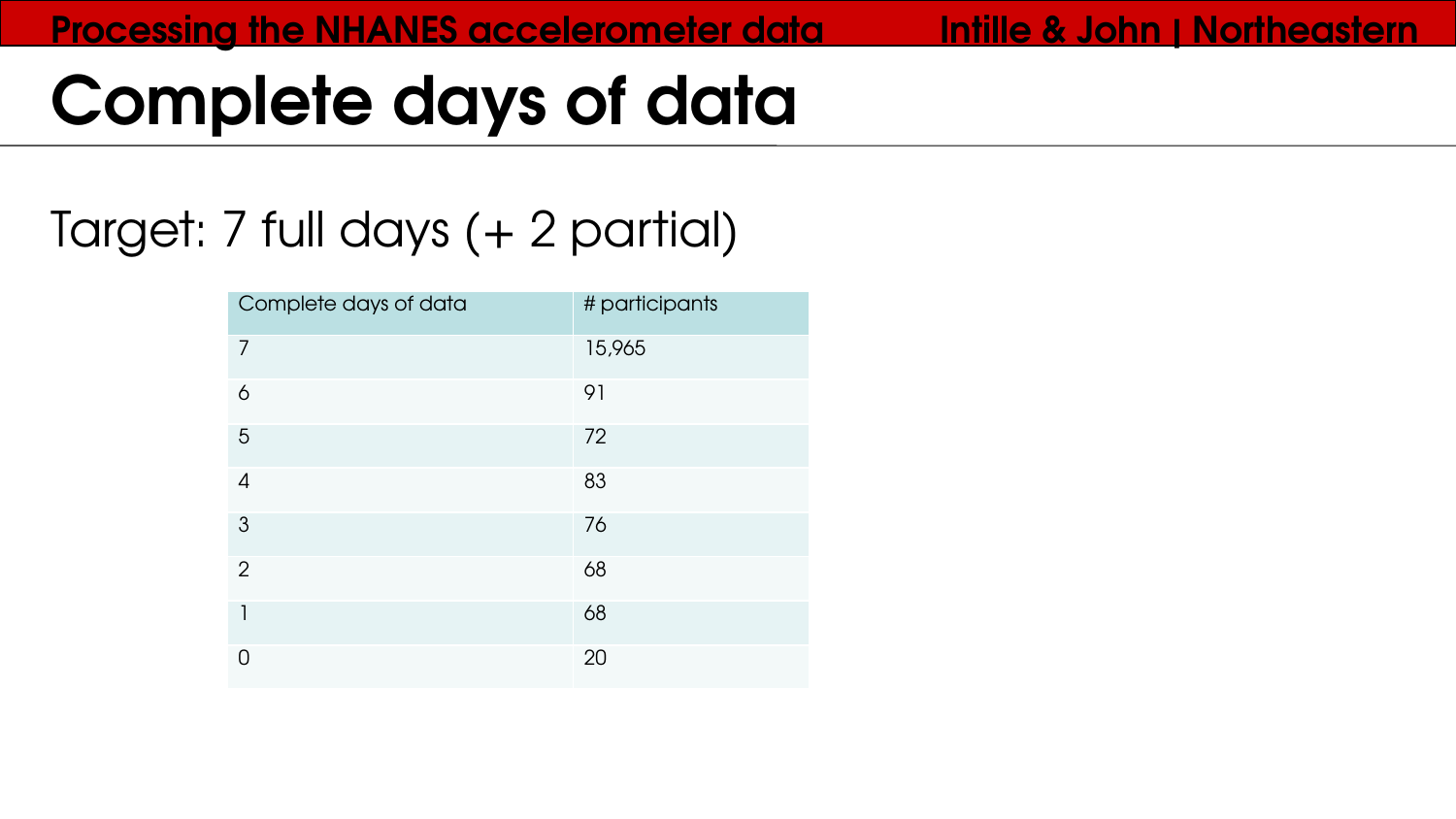

# Complete days of data
Target: 7 full days (+ 2 partial)
| Complete days of data | # participants |
| --- | --- |
| 7 | 15,965 |
| 6 | 91 |
| 5 | 72 |
| 4 | 83 |
| 3 | 76 |
| 2 | 68 |
| 1 | 68 |
| 0 | 20 |